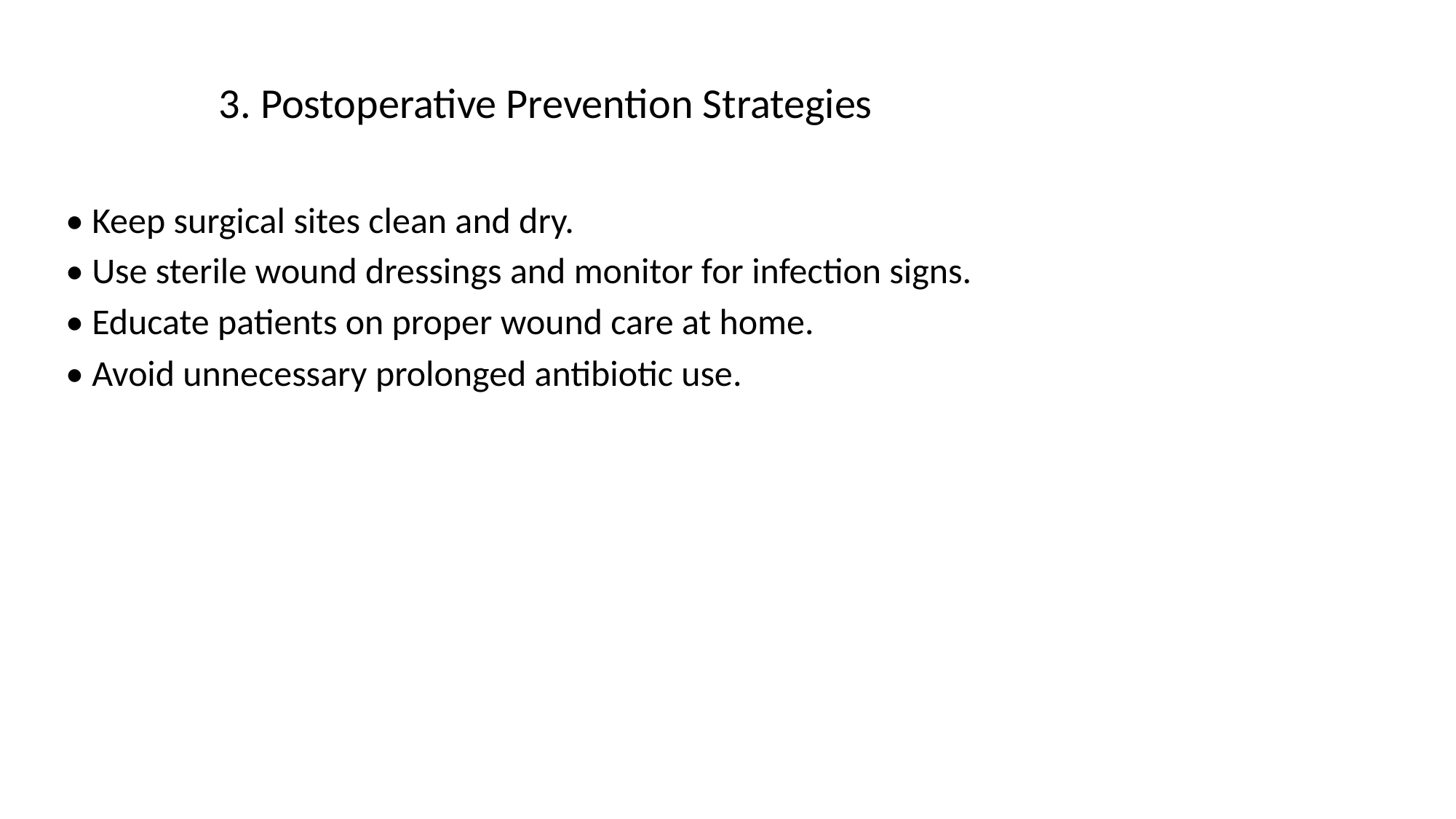

3. Postoperative Prevention Strategies
• Keep surgical sites clean and dry.
• Use sterile wound dressings and monitor for infection signs.
• Educate patients on proper wound care at home.
• Avoid unnecessary prolonged antibiotic use.